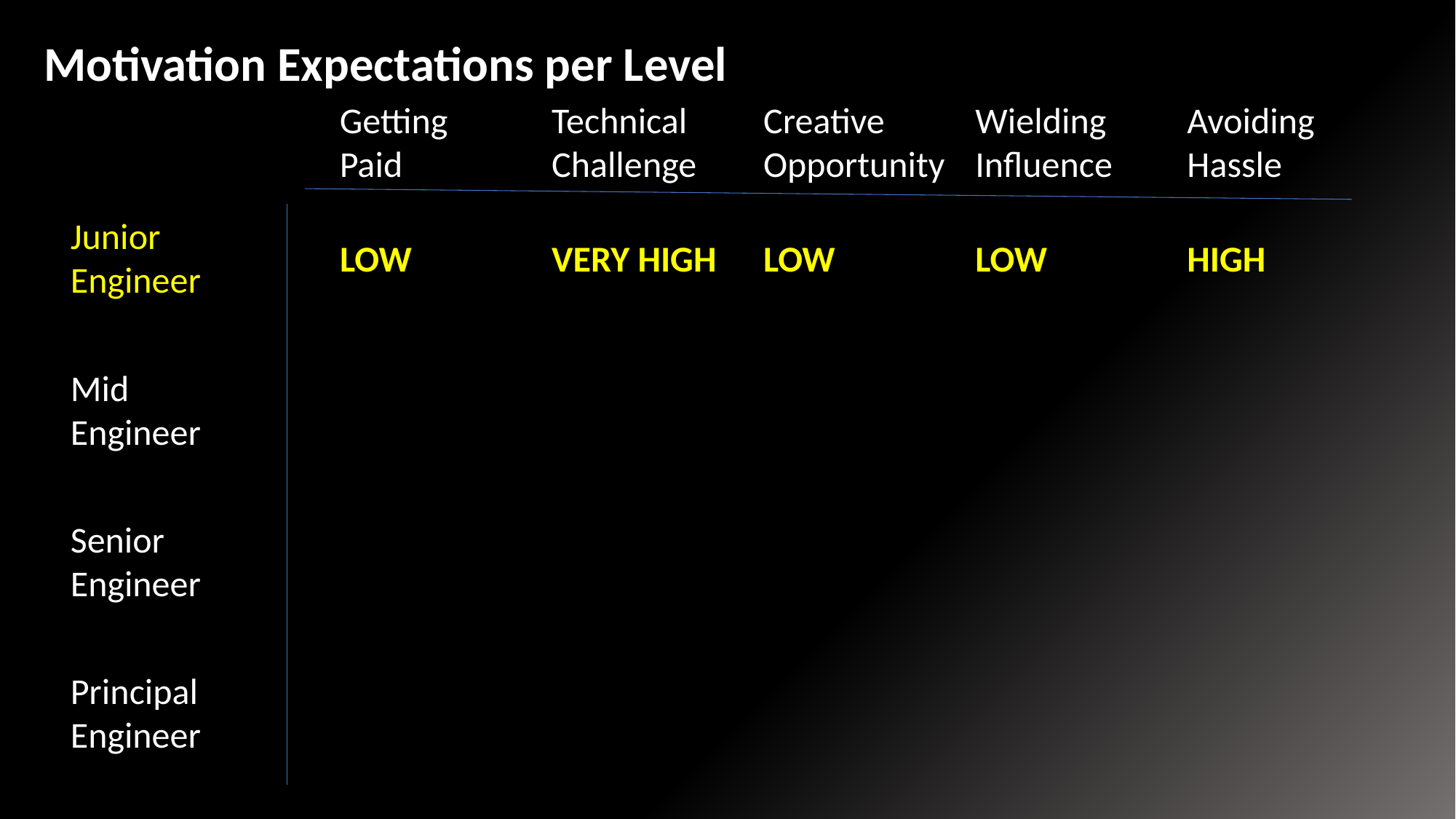

Motivation Expectations per Level
Getting
Paid
Technical
Challenge
Creative
Opportunity
Wielding
Influence
Avoiding
Hassle
Junior
Engineer
LOW
VERY HIGH
LOW
LOW
HIGH
Mid
Engineer
Senior
Engineer
Principal
Engineer